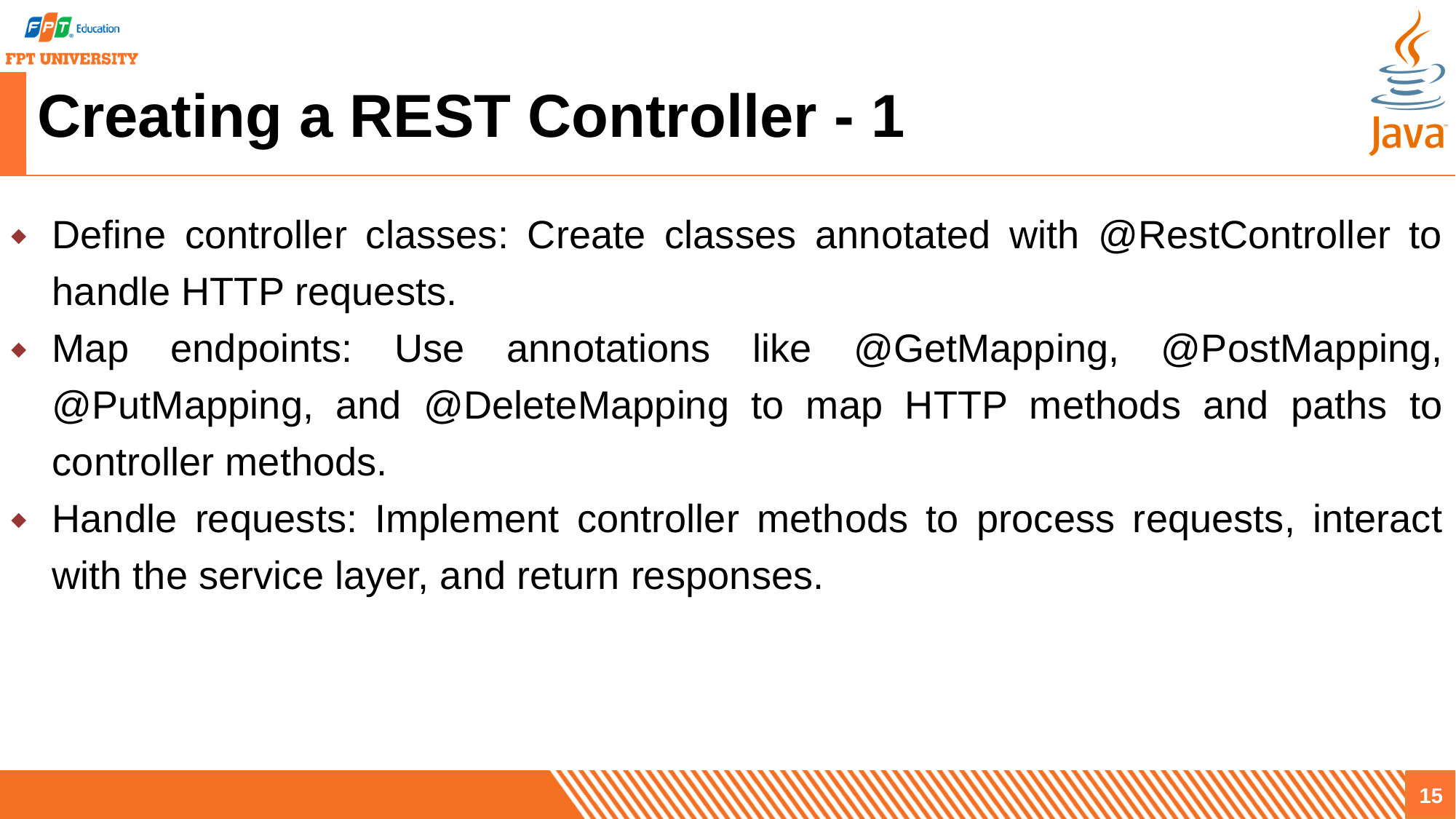

# Creating a REST Controller - 1
Define controller classes: Create classes annotated with @RestController to handle HTTP requests.
Map endpoints: Use annotations like @GetMapping, @PostMapping, @PutMapping, and @DeleteMapping to map HTTP methods and paths to controller methods.
Handle requests: Implement controller methods to process requests, interact with the service layer, and return responses.
15